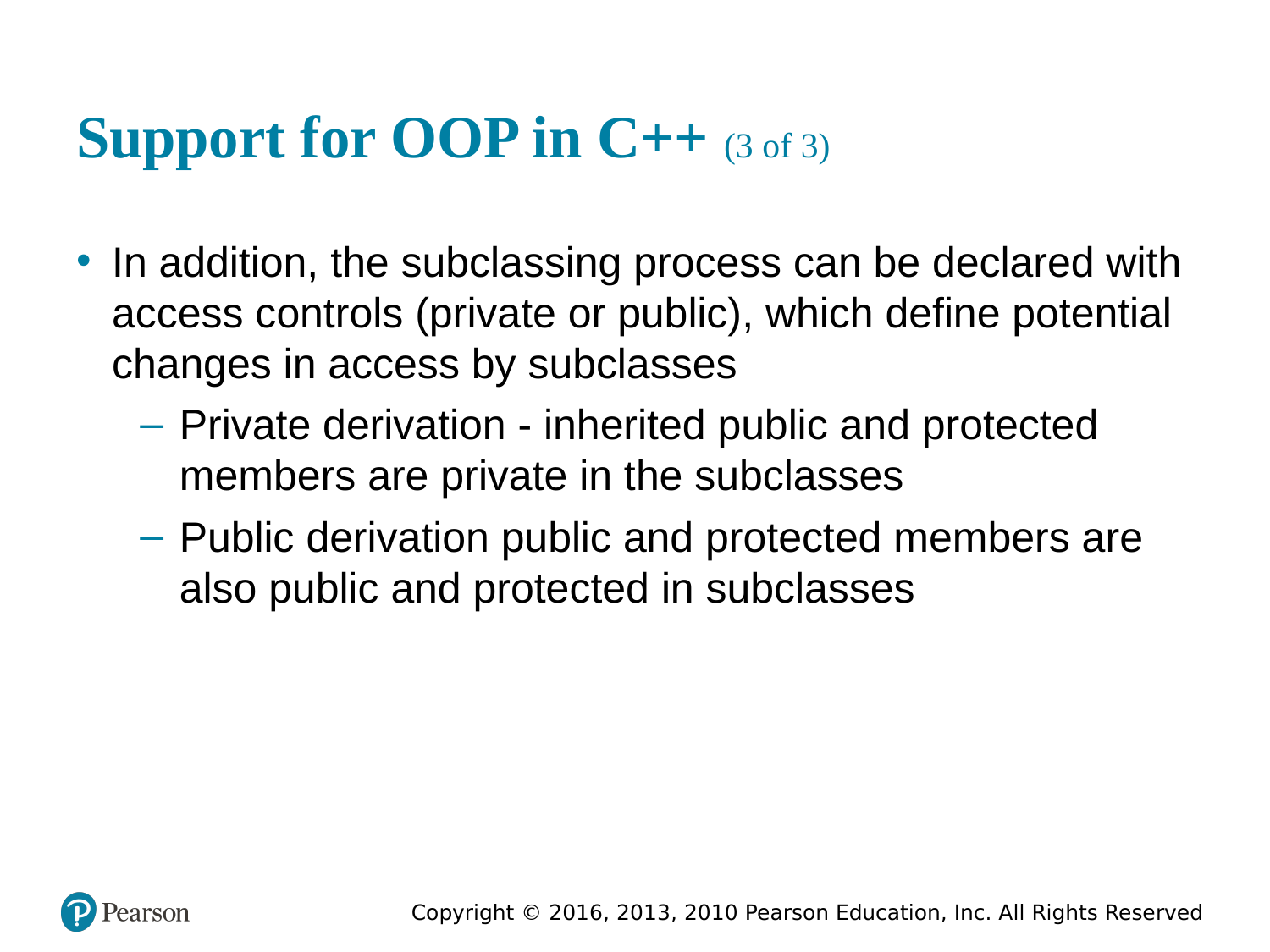

# Support for OOP in C++ (3 of 3)
In addition, the subclassing process can be declared with access controls (private or public), which define potential changes in access by subclasses
Private derivation - inherited public and protected members are private in the subclasses
Public derivation public and protected members are also public and protected in subclasses